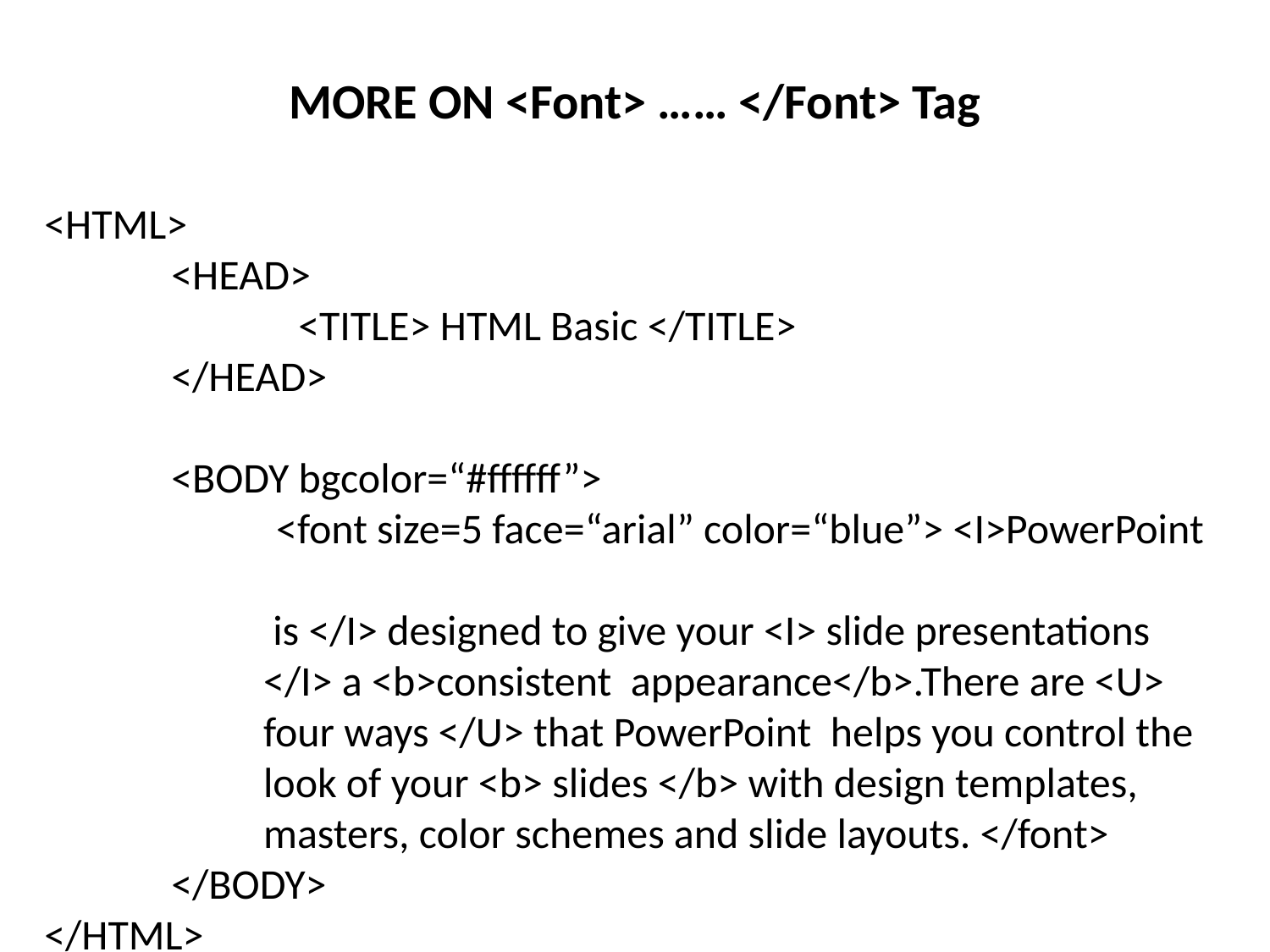

MORE ON <Font> …… </Font> Tag
<HTML>
	<HEAD>
		<TITLE> HTML Basic </TITLE>
	</HEAD>

	<BODY bgcolor=“#ffffff”>
	           <font size=5 face=“arial” color=“blue”> <I>PowerPoint
                        is </I> designed to give your <I> slide presentations
                       </I> a <b>consistent  appearance</b>.There are <U>
                       four ways </U> that PowerPoint  helps you control the
                       look of your <b> slides </b> with design templates,
                       masters, color schemes and slide layouts. </font>
	</BODY>
</HTML>